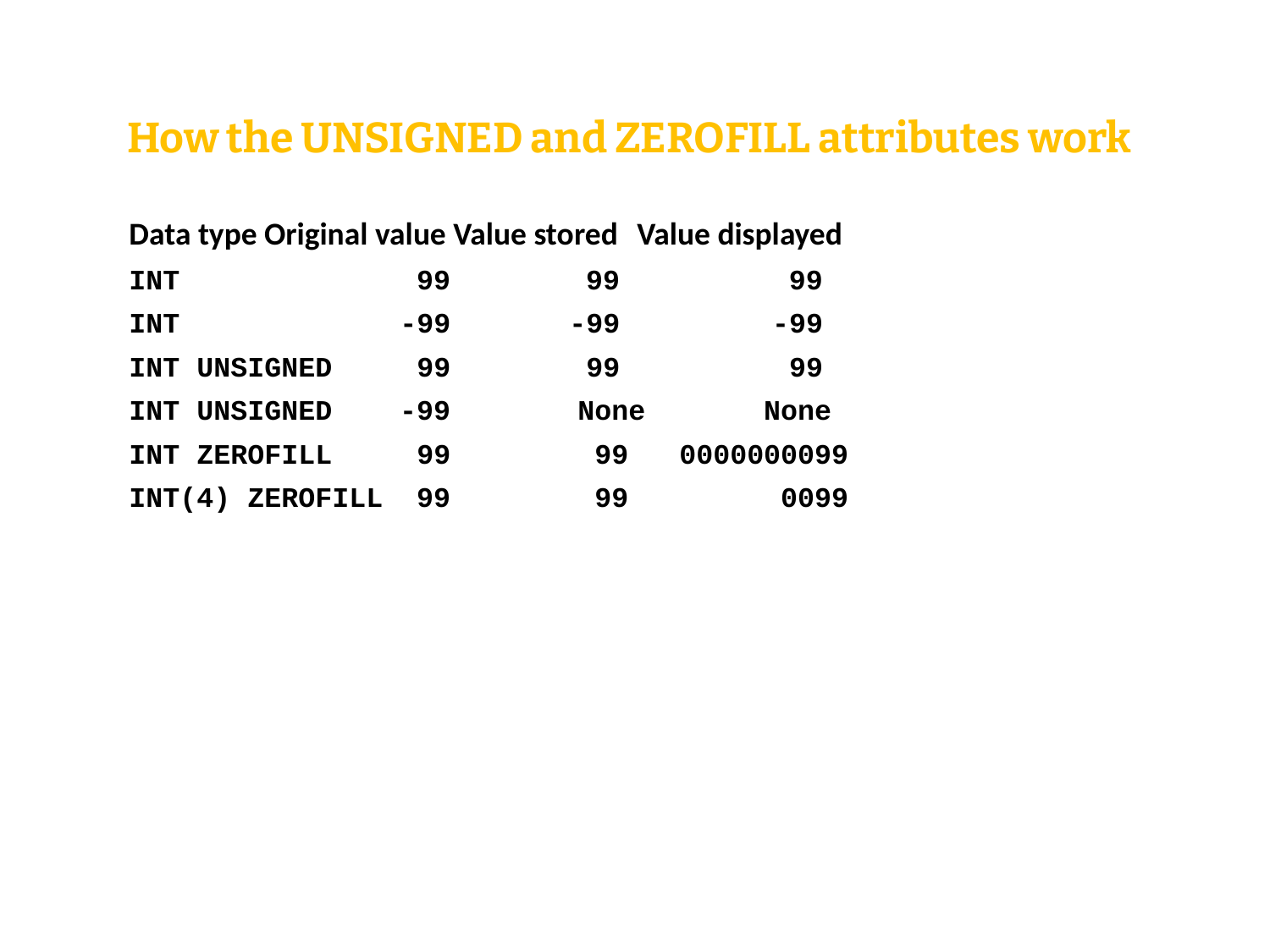

# How the UNSIGNED and ZEROFILL attributes work
Data type Original value Value stored	Value displayed
INT              99        99          99
INT		 -99       -99         -99
INT UNSIGNED	  99        99          99
INT UNSIGNED    -99	    None       None
INT ZEROFILL	  99	     99   0000000099
INT(4) ZEROFILL  99	     99         0099